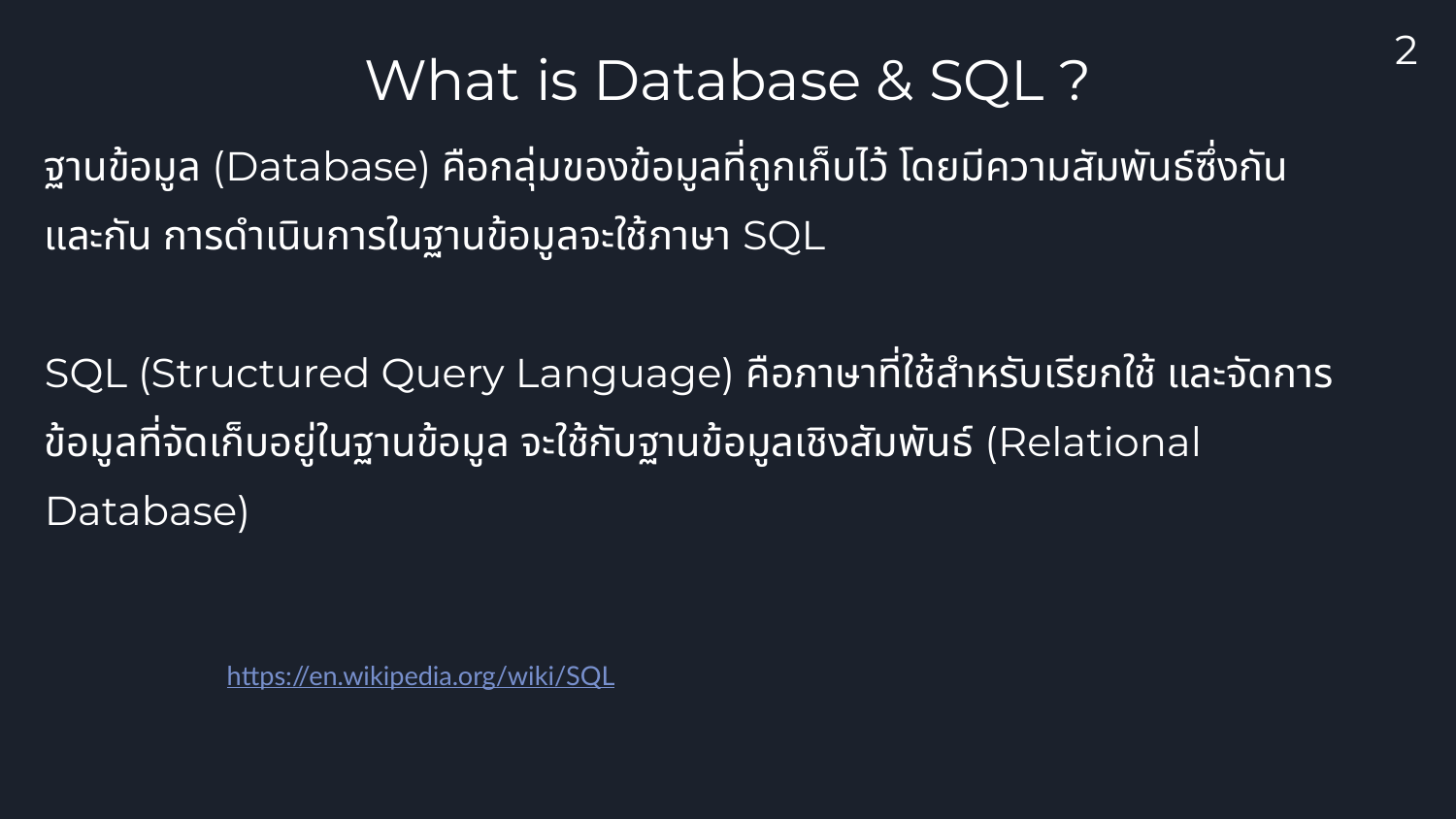

2
# What is Database & SQL ?
ฐานข้อมูล (Database) คือกลุ่มของข้อมูลที่ถูกเก็บไว้ โดยมีความสัมพันธ์ซึ่งกัน
และกัน การดำเนินการในฐานข้อมูลจะใช้ภาษา SQL

SQL (Structured Query Language) คือภาษาที่ใช้สำหรับเรียกใช้ และจัดการ
ข้อมูลที่จัดเก็บอยู่ในฐานข้อมูล จะใช้กับฐานข้อมูลเชิงสัมพันธ์ (Relational
Database)
https://en.wikipedia.org/wiki/SQL